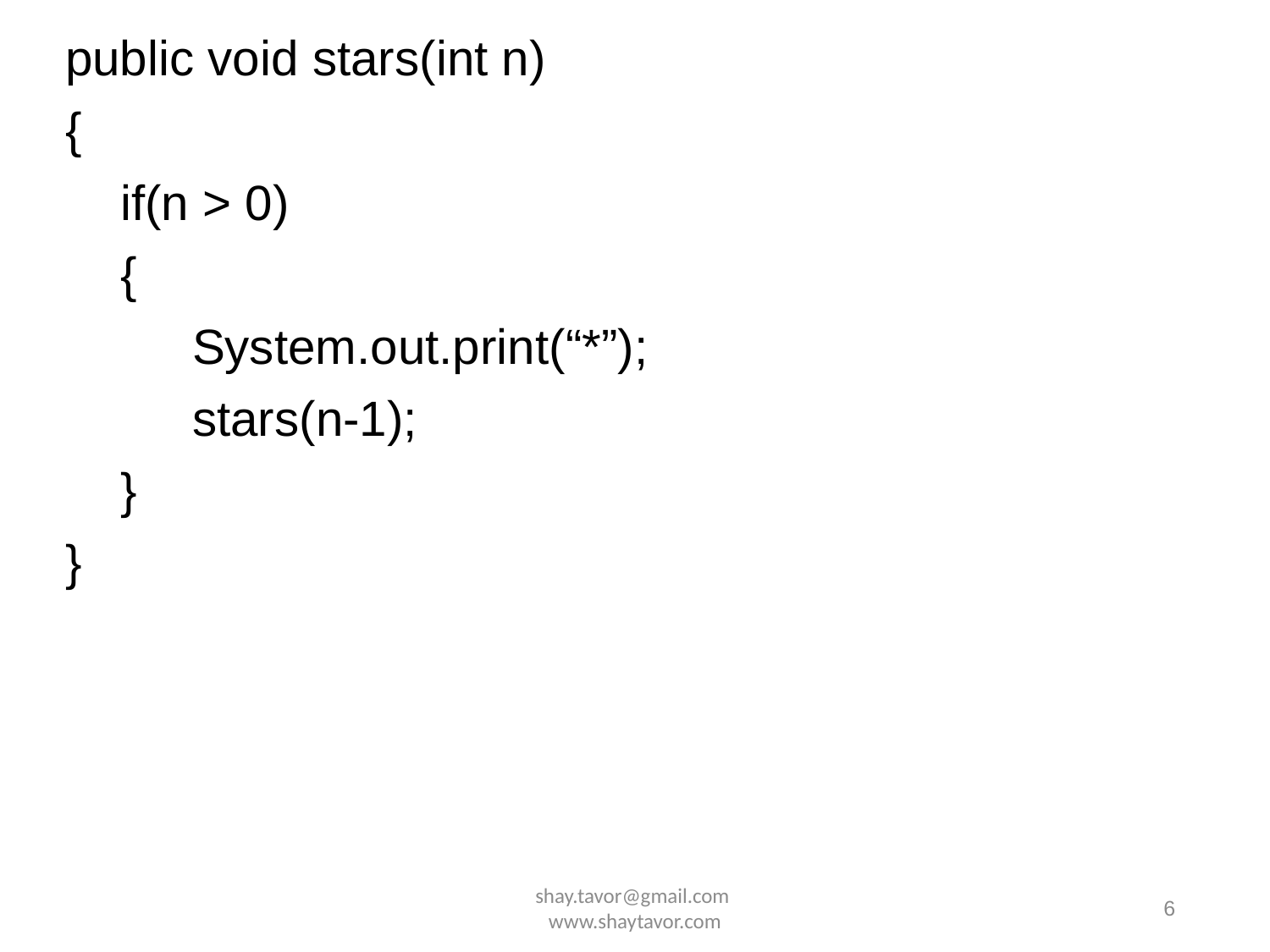

public void stars(int n)
{
    if(n > 0)
    {
	System.out.print(“*”);
	stars(n-1);
    }
}
shay.tavor@gmail.com  www.shaytavor.com
6